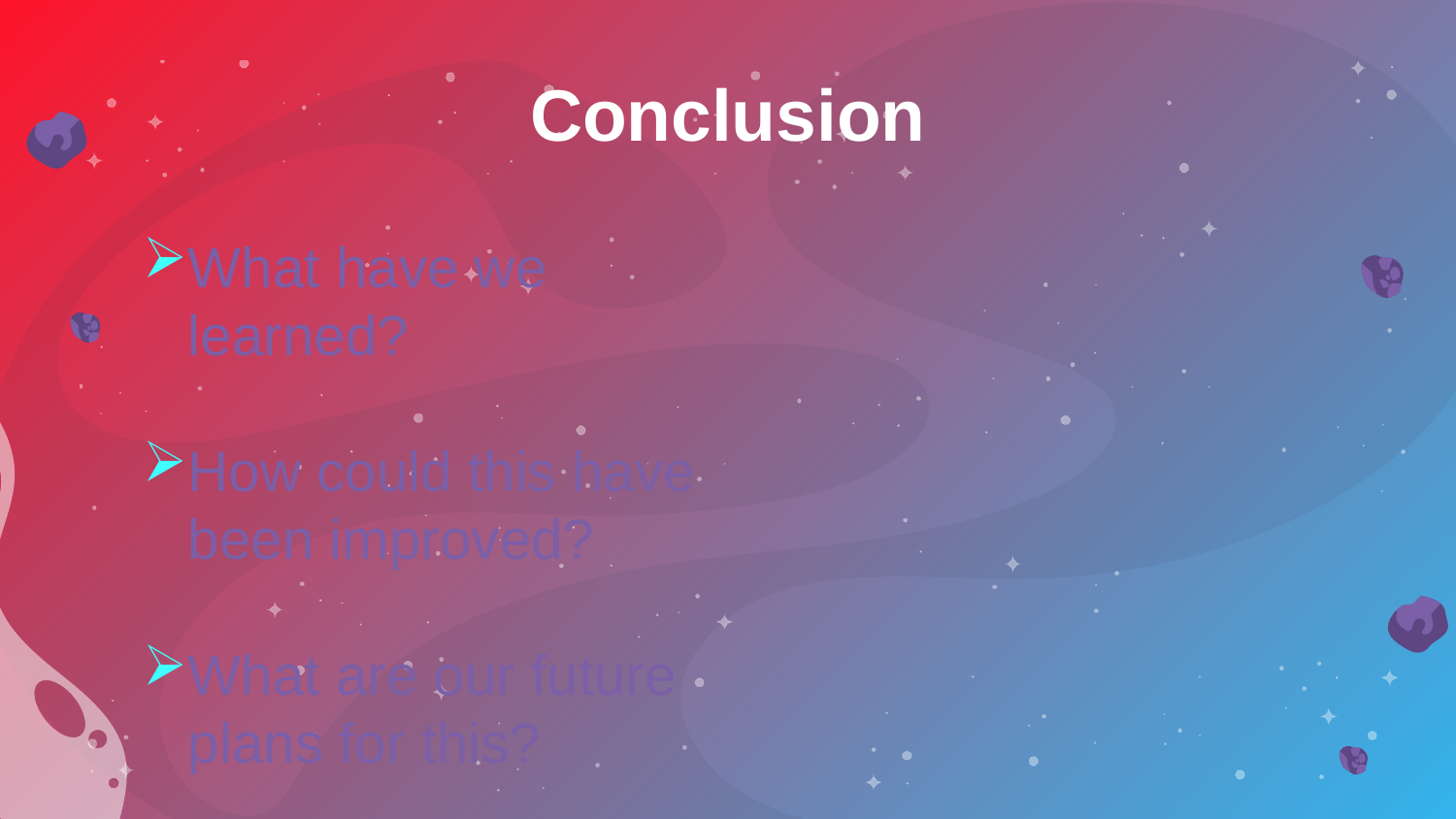

# Conclusion
What have we learned?

How could this have been improved?

What are our future plans for this?